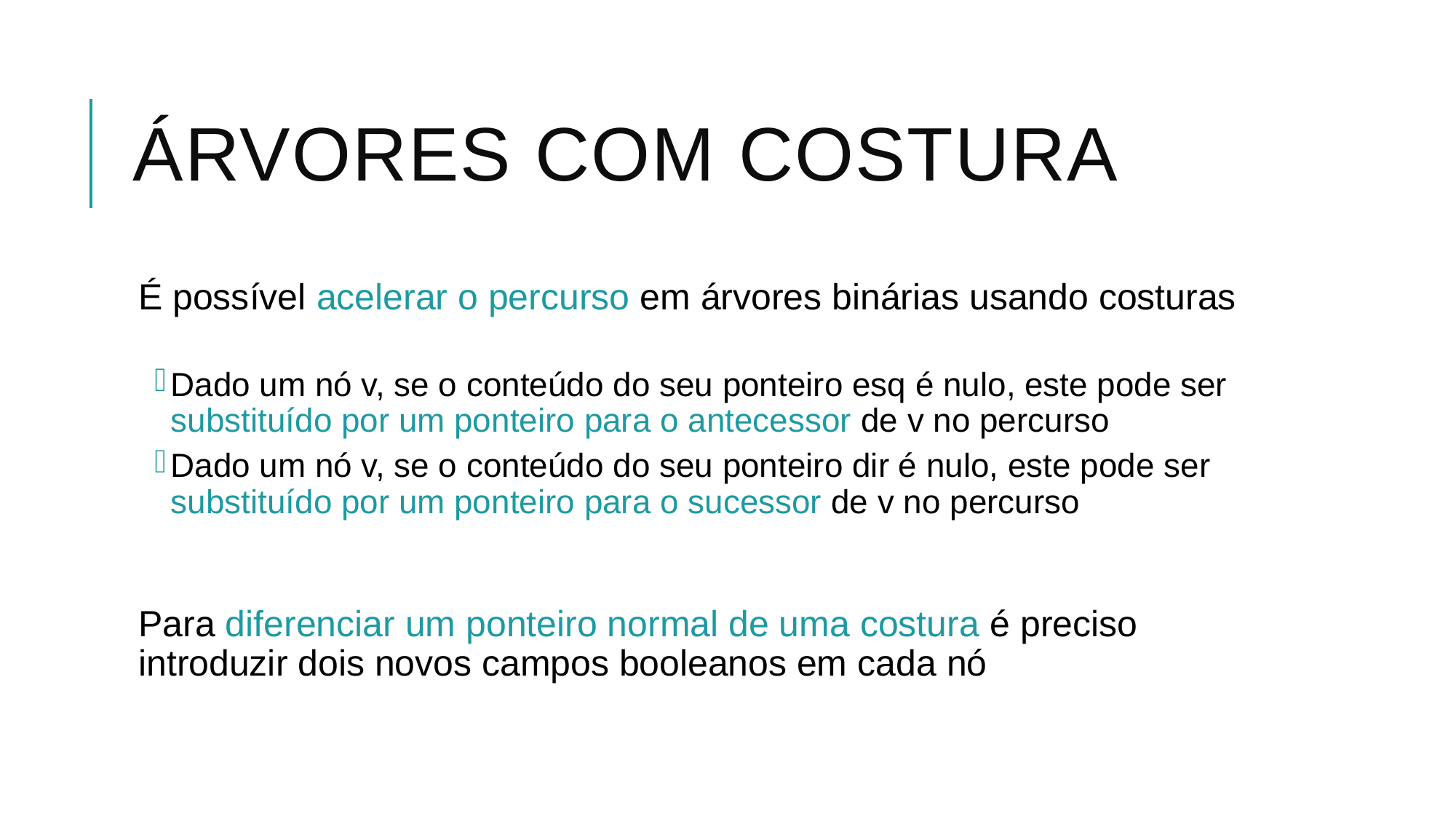

# Árvores com Costura
É possível acelerar o percurso em árvores binárias usando costuras
Dado um nó v, se o conteúdo do seu ponteiro esq é nulo, este pode ser substituído por um ponteiro para o antecessor de v no percurso
Dado um nó v, se o conteúdo do seu ponteiro dir é nulo, este pode ser substituído por um ponteiro para o sucessor de v no percurso

Para diferenciar um ponteiro normal de uma costura é preciso introduzir dois novos campos booleanos em cada nó